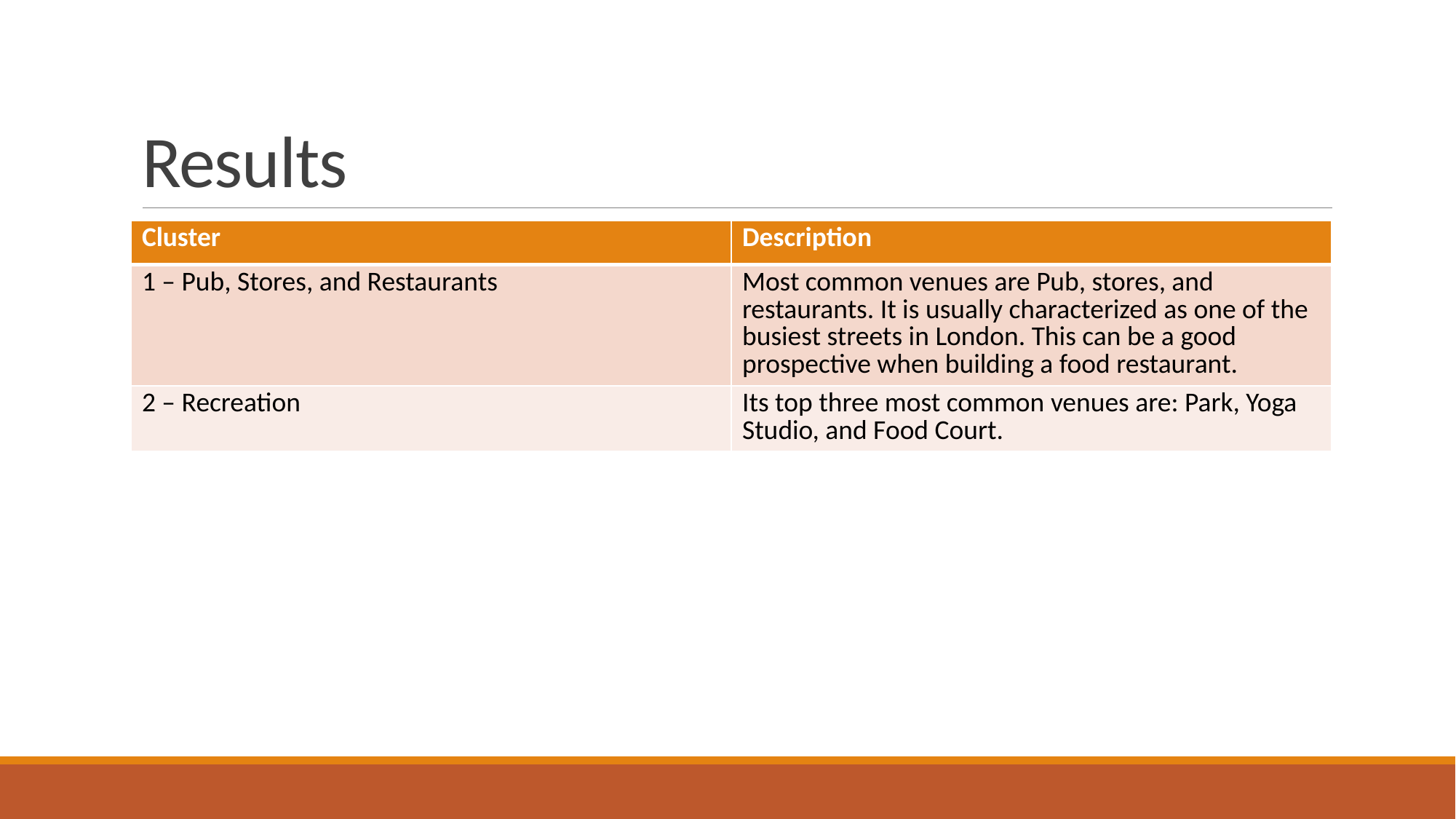

# Results
| Cluster | Description |
| --- | --- |
| 1 – Pub, Stores, and Restaurants | Most common venues are Pub, stores, and restaurants. It is usually characterized as one of the busiest streets in London. This can be a good prospective when building a food restaurant. |
| 2 – Recreation | Its top three most common venues are: Park, Yoga Studio, and Food Court. |